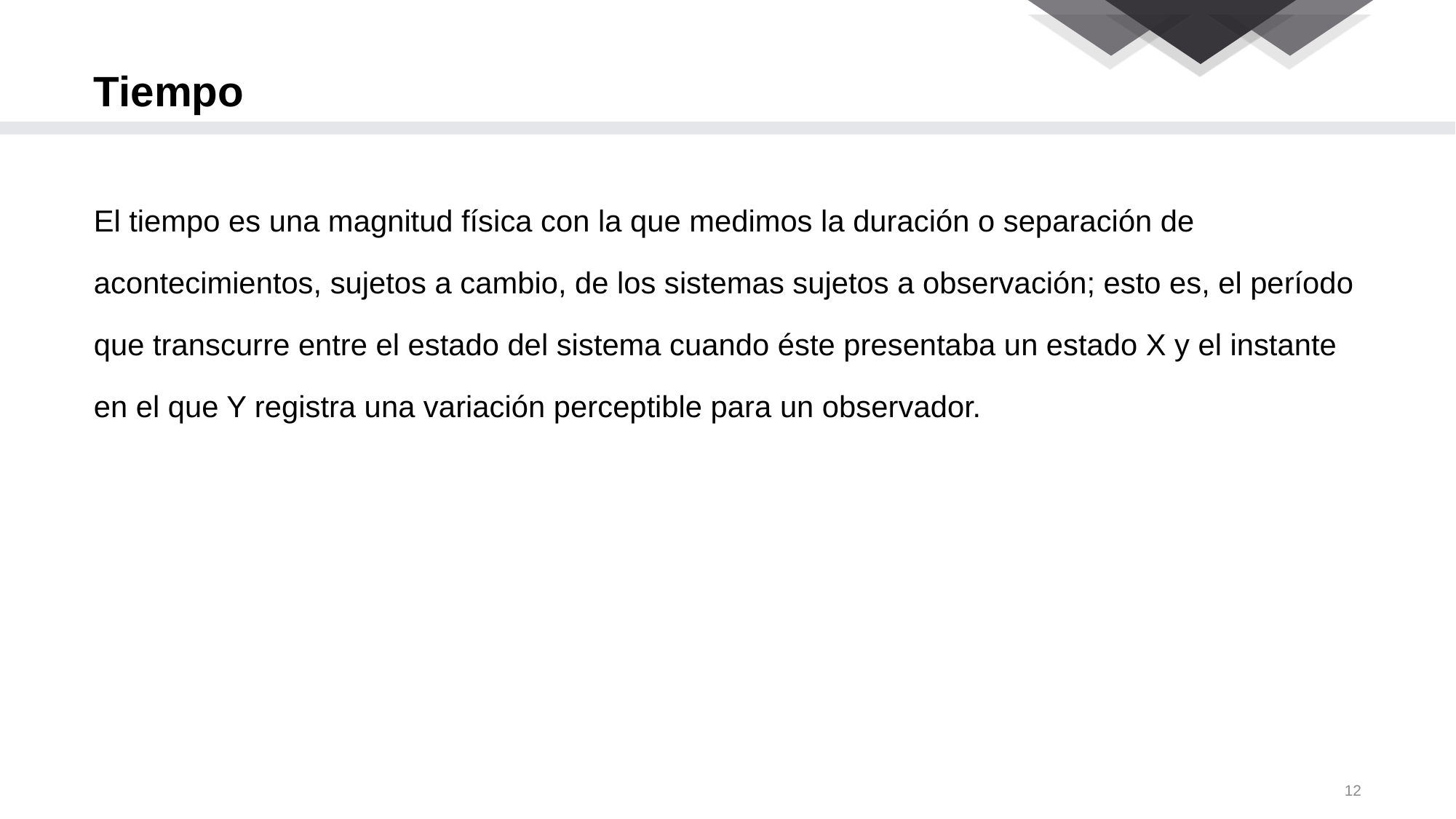

# Tiempo
El tiempo es una magnitud física con la que medimos la duración o separación de acontecimientos, sujetos a cambio, de los sistemas sujetos a observación; esto es, el período que transcurre entre el estado del sistema cuando éste presentaba un estado X y el instante en el que Y registra una variación perceptible para un observador.
12